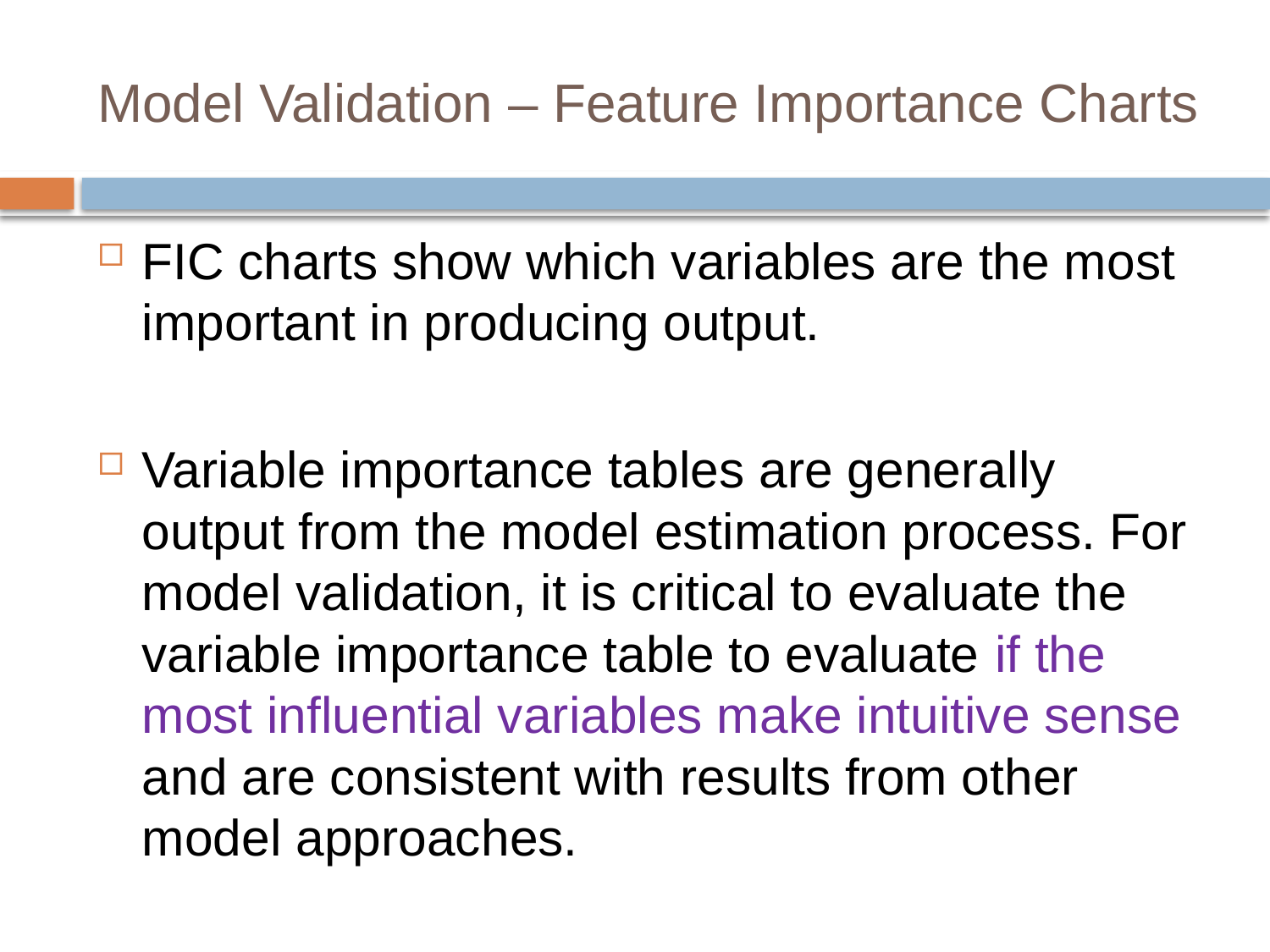

# Model Validation – Feature Importance Charts
FIC charts show which variables are the most important in producing output.

Variable importance tables are generally output from the model estimation process. For model validation, it is critical to evaluate the variable importance table to evaluate if the most influential variables make intuitive sense and are consistent with results from other model approaches.